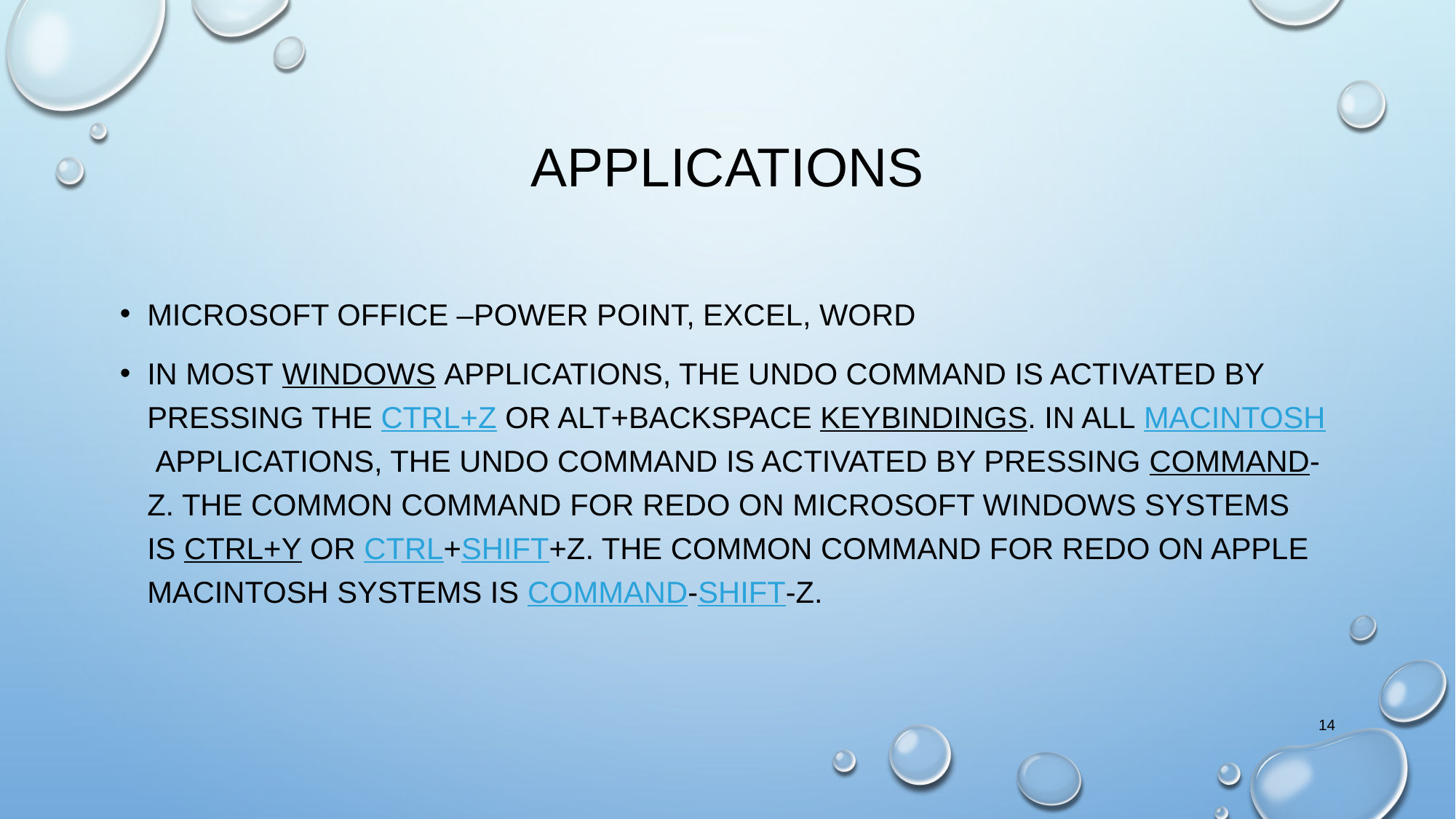

# APPLICATIONS
MICROSOFT OFFICE –POWER POINT, EXCEL, WORD
IN MOST WINDOWS APPLICATIONS, THE UNDO COMMAND IS ACTIVATED BY PRESSING THE CTRL+Z OR ALT+BACKSPACE KEYBINDINGS. IN ALL MACINTOSH APPLICATIONS, THE UNDO COMMAND IS ACTIVATED BY PRESSING COMMAND-Z. THE COMMON COMMAND FOR REDO ON MICROSOFT WINDOWS SYSTEMS IS CTRL+Y OR CTRL+SHIFT+Z. THE COMMON COMMAND FOR REDO ON APPLE MACINTOSH SYSTEMS IS COMMAND-SHIFT-Z.
14